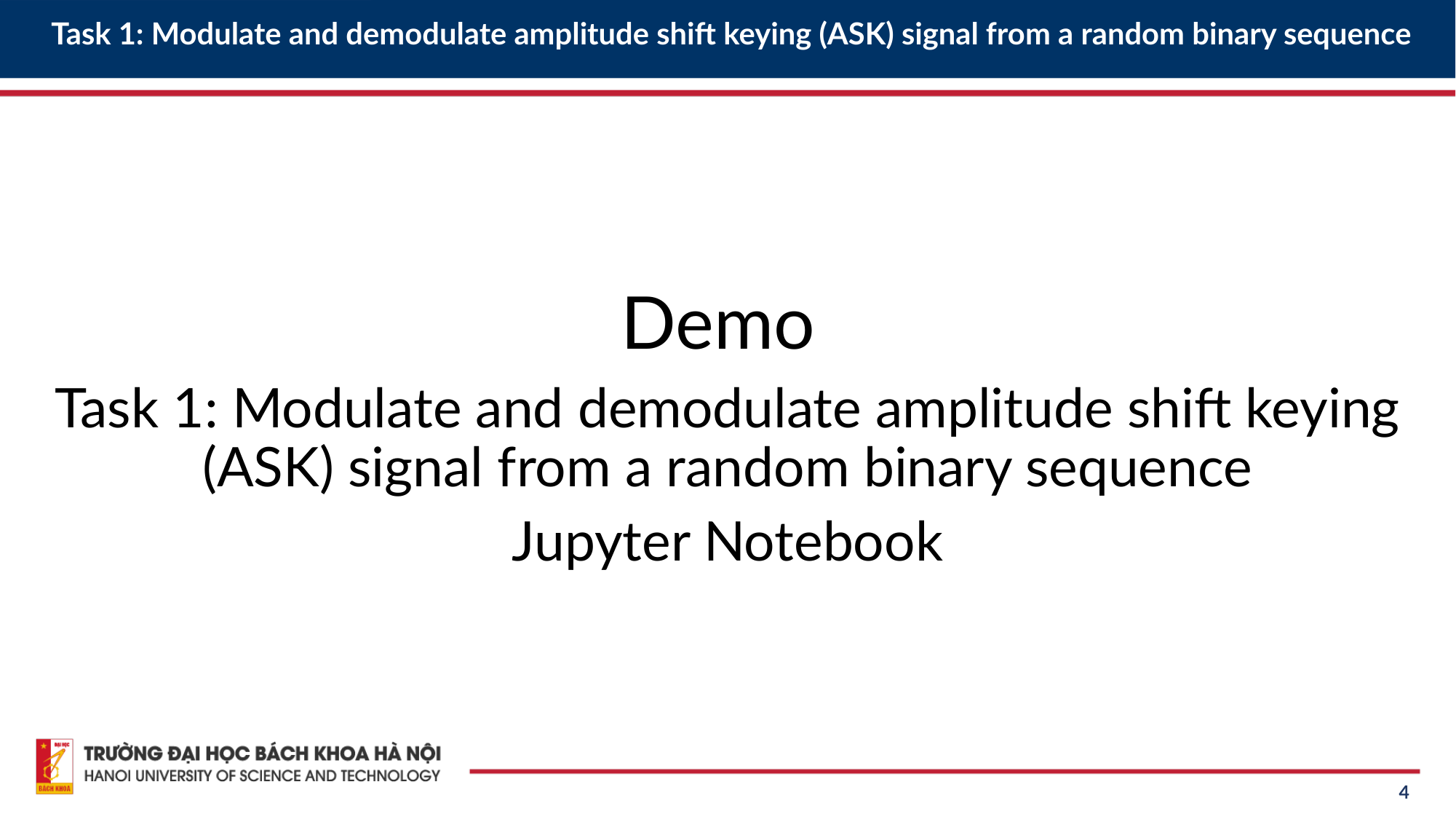

# Task 1: Modulate and demodulate amplitude shift keying (ASK) signal from a random binary sequence

Demo
Task 1: Modulate and demodulate amplitude shift keying (ASK) signal from a random binary sequence
Jupyter Notebook
4